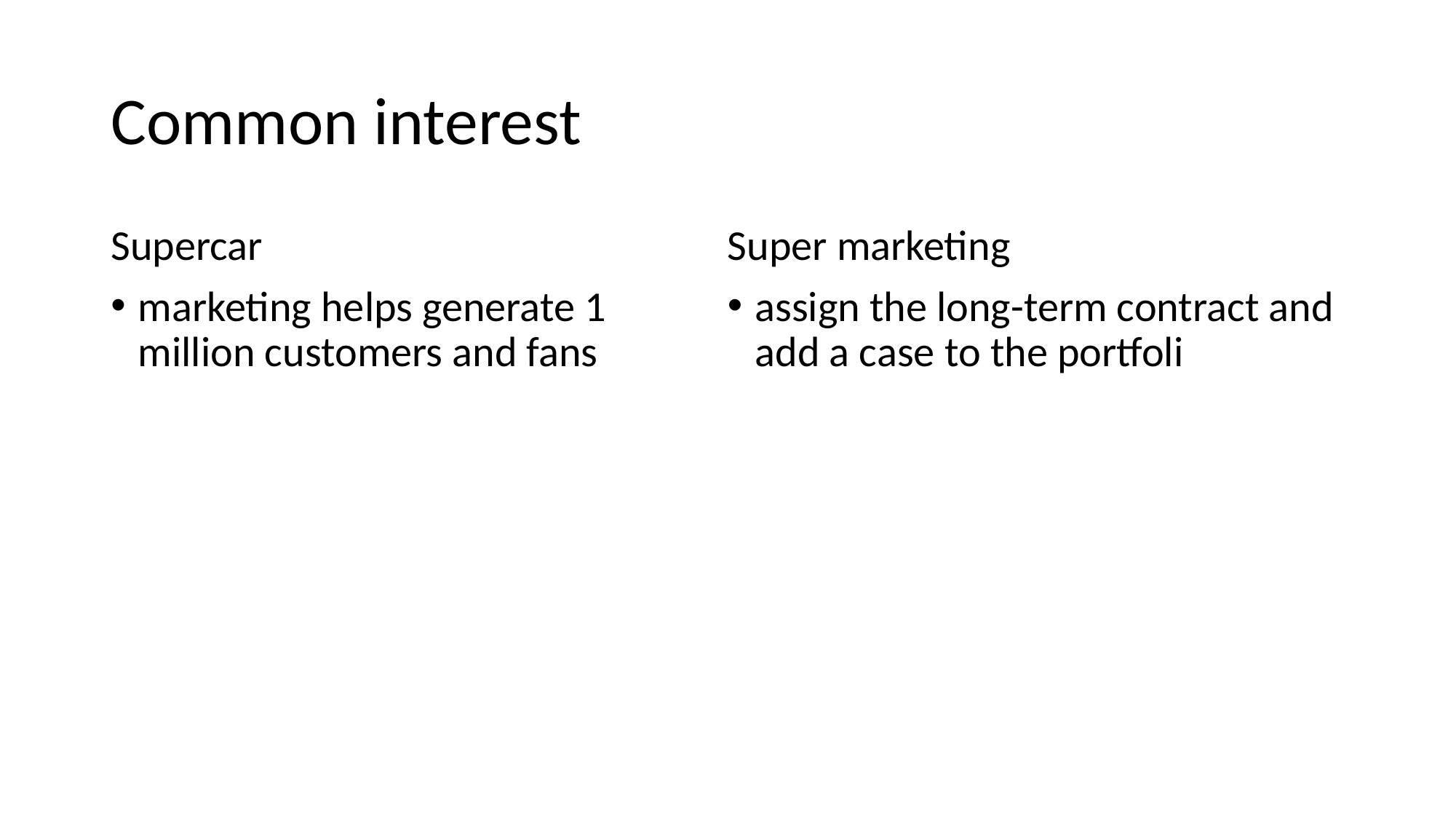

# Common interest
Supercar
marketing helps generate 1 million customers and fans

Super marketing
assign the long-term contract and add a case to the portfoli